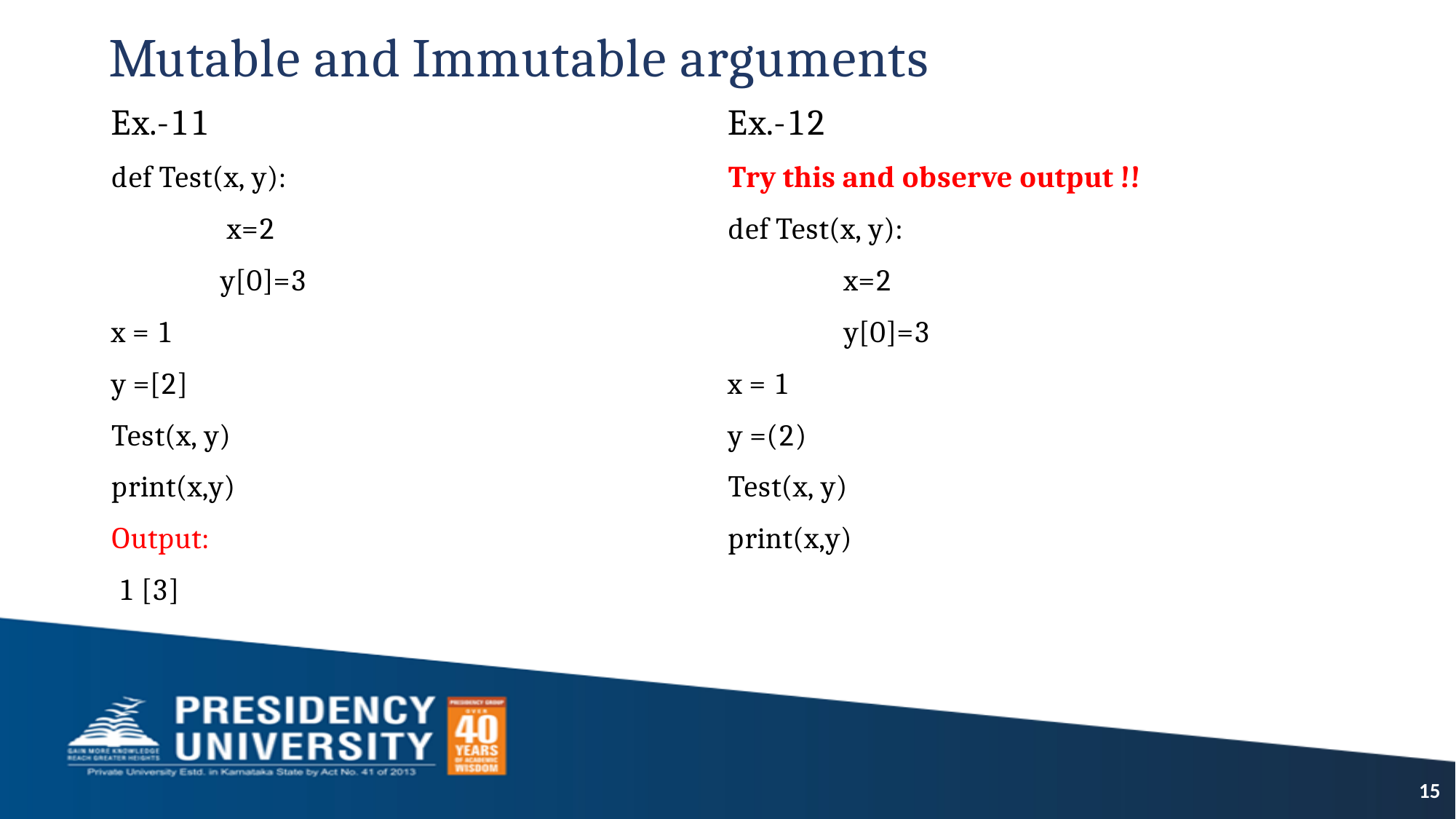

# Mutable and Immutable arguments
Ex.-11
def Test(x, y):
	 x=2
	y[0]=3
x = 1
y =[2]
Test(x, y)
print(x,y)
Output:
 1 [3]
Ex.-12
Try this and observe output !!
def Test(x, y):
	 x=2
	 y[0]=3
x = 1
y =(2)
Test(x, y)
print(x,y)
15